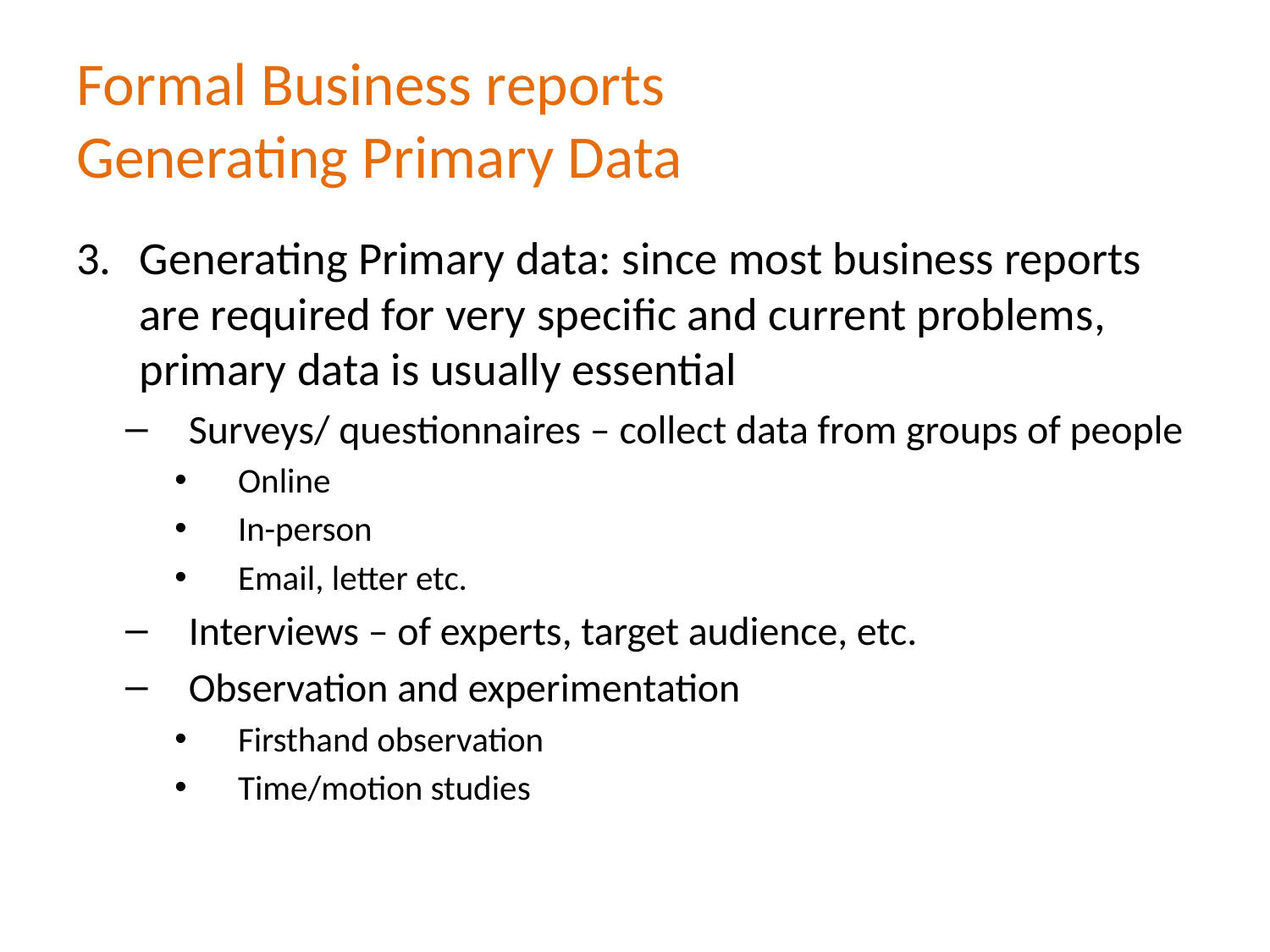

# Formal Business reports Generating Primary Data
Generating Primary data: since most business reports are required for very specific and current problems, primary data is usually essential
Surveys/ questionnaires – collect data from groups of people
Online
In-person
Email, letter etc.
Interviews – of experts, target audience, etc.
Observation and experimentation
Firsthand observation
Time/motion studies